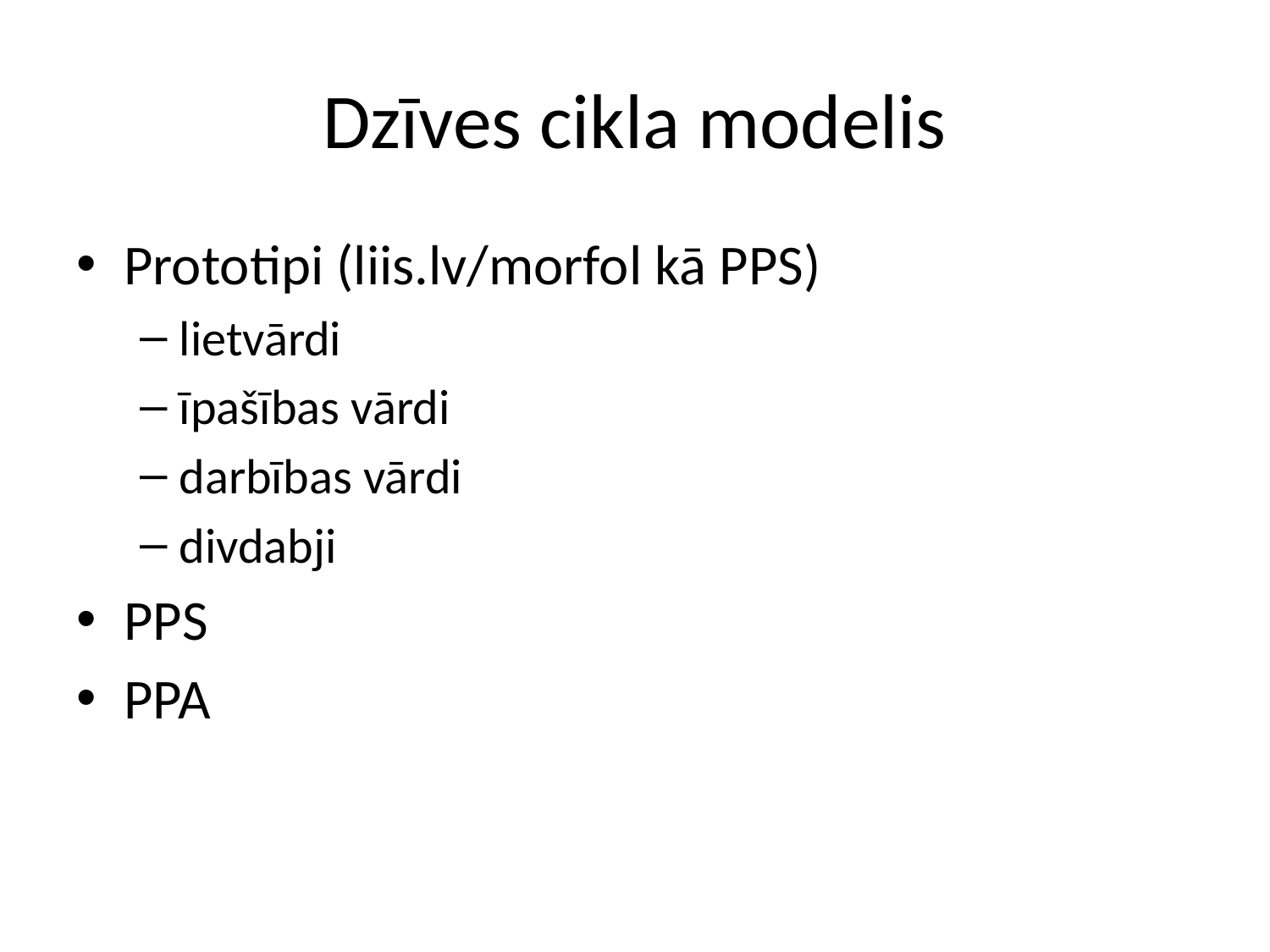

# Dzīves cikla modelis
Prototipi (liis.lv/morfol kā PPS)
lietvārdi
īpašības vārdi
darbības vārdi
divdabji
PPS
PPA